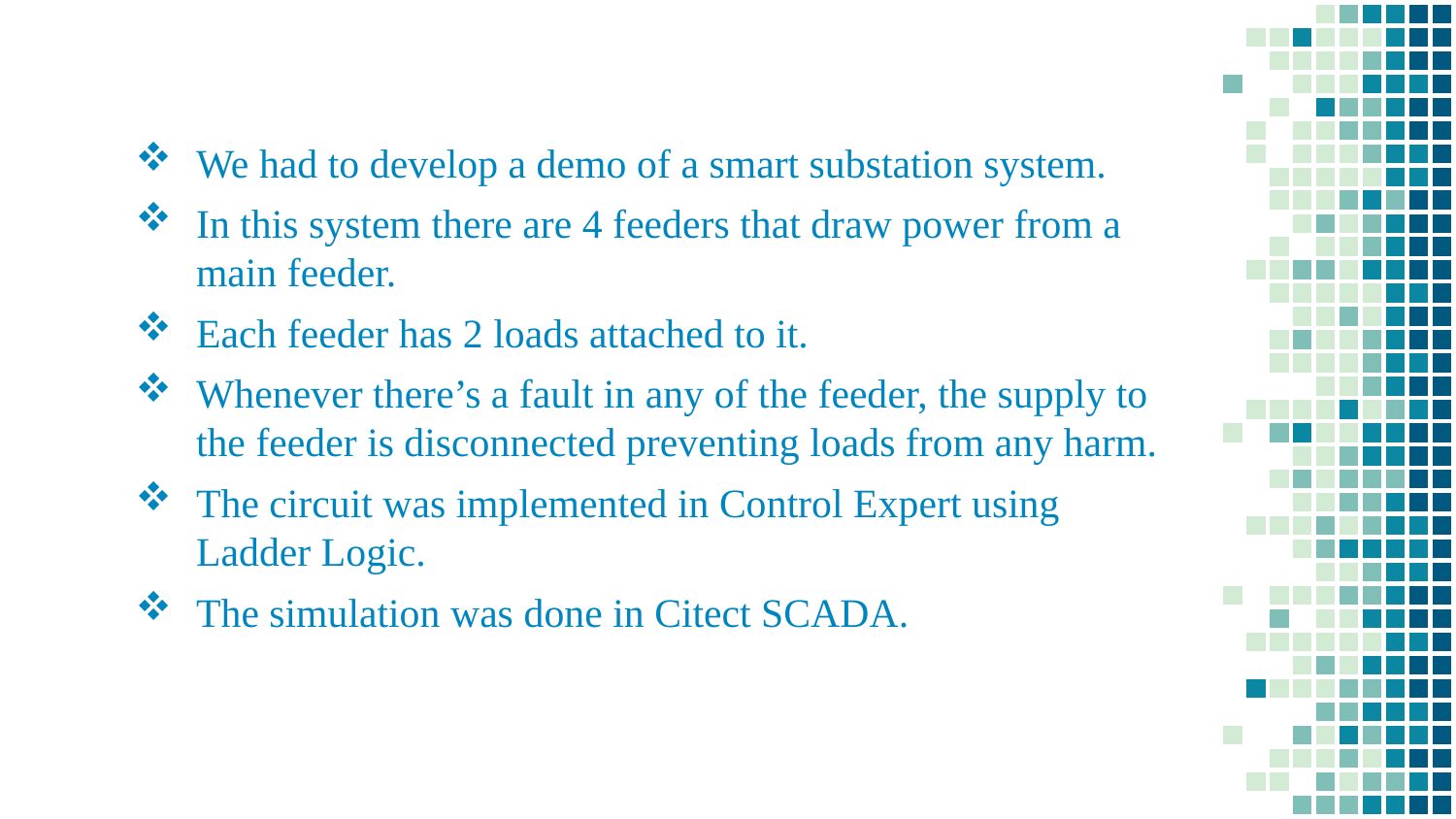

We had to develop a demo of a smart substation system.
In this system there are 4 feeders that draw power from a main feeder.
Each feeder has 2 loads attached to it.
Whenever there’s a fault in any of the feeder, the supply to the feeder is disconnected preventing loads from any harm.
The circuit was implemented in Control Expert using Ladder Logic.
The simulation was done in Citect SCADA.